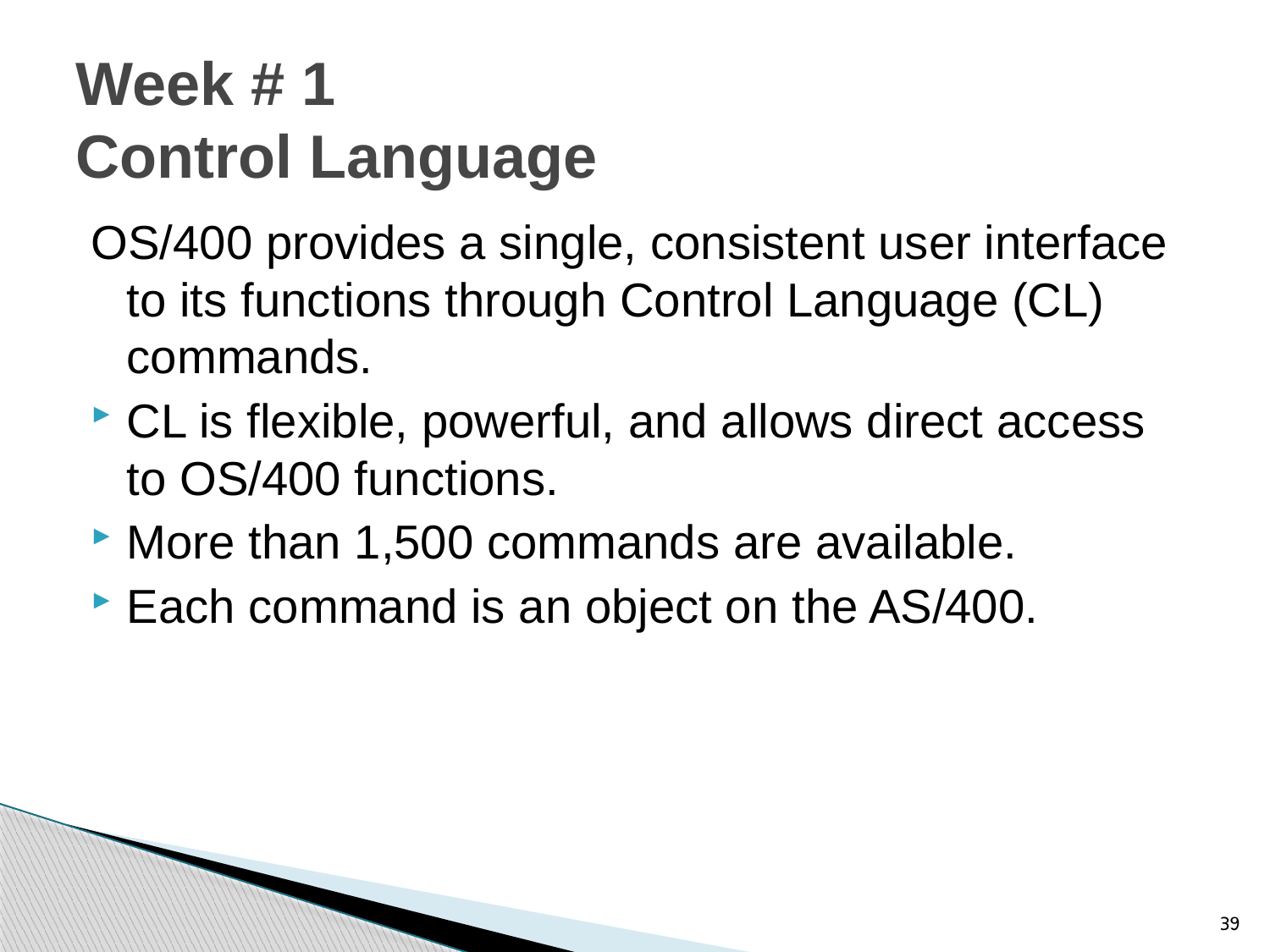

# Week # 1 Control Language
OS/400 provides a single, consistent user interface to its functions through Control Language (CL) commands.
CL is flexible, powerful, and allows direct access to OS/400 functions.
More than 1,500 commands are available.
Each command is an object on the AS/400.
39